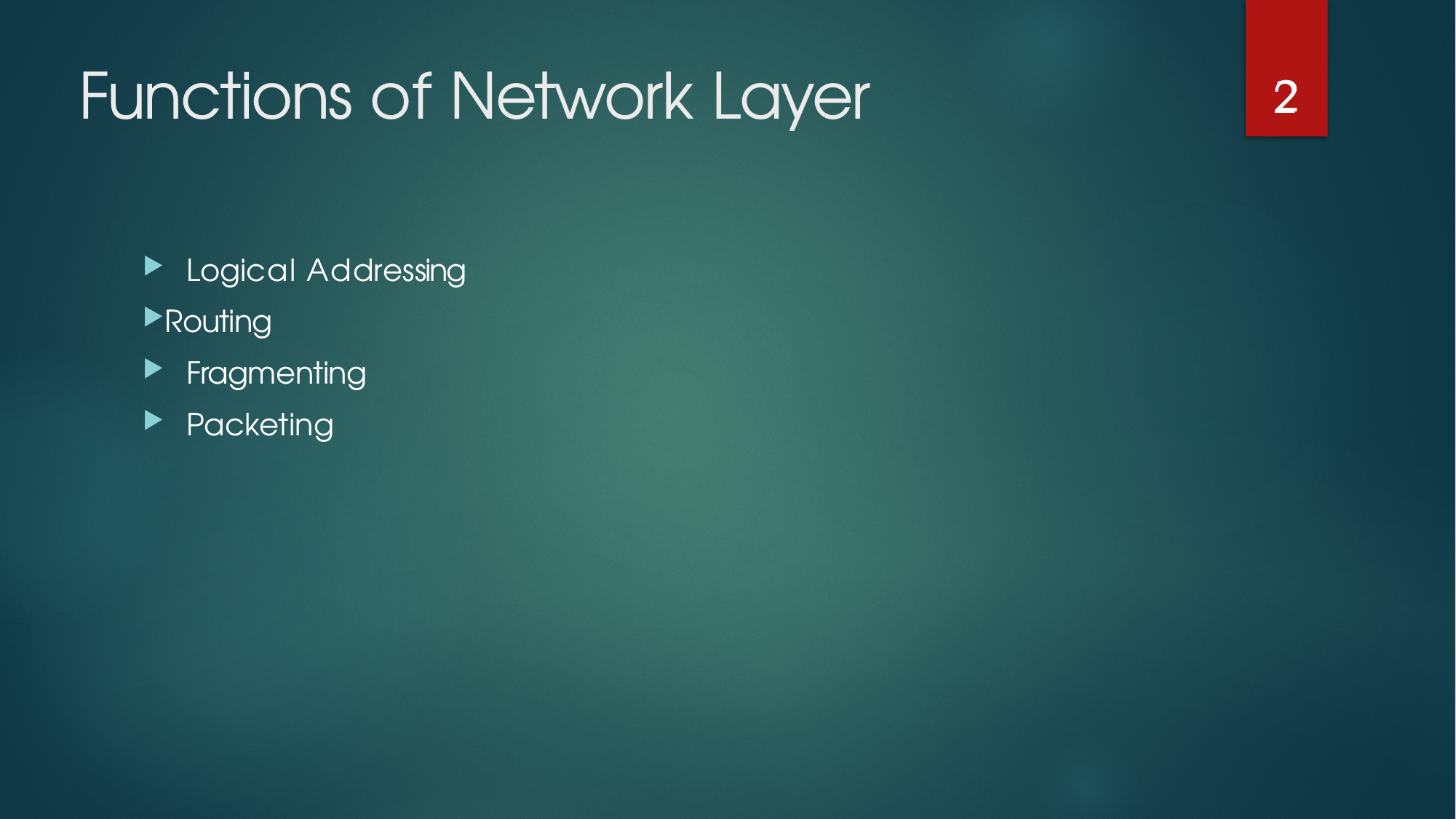

2
# Functions of Network Layer
2
	Logical Addressing
Routing
	Fragmenting
	Packeting